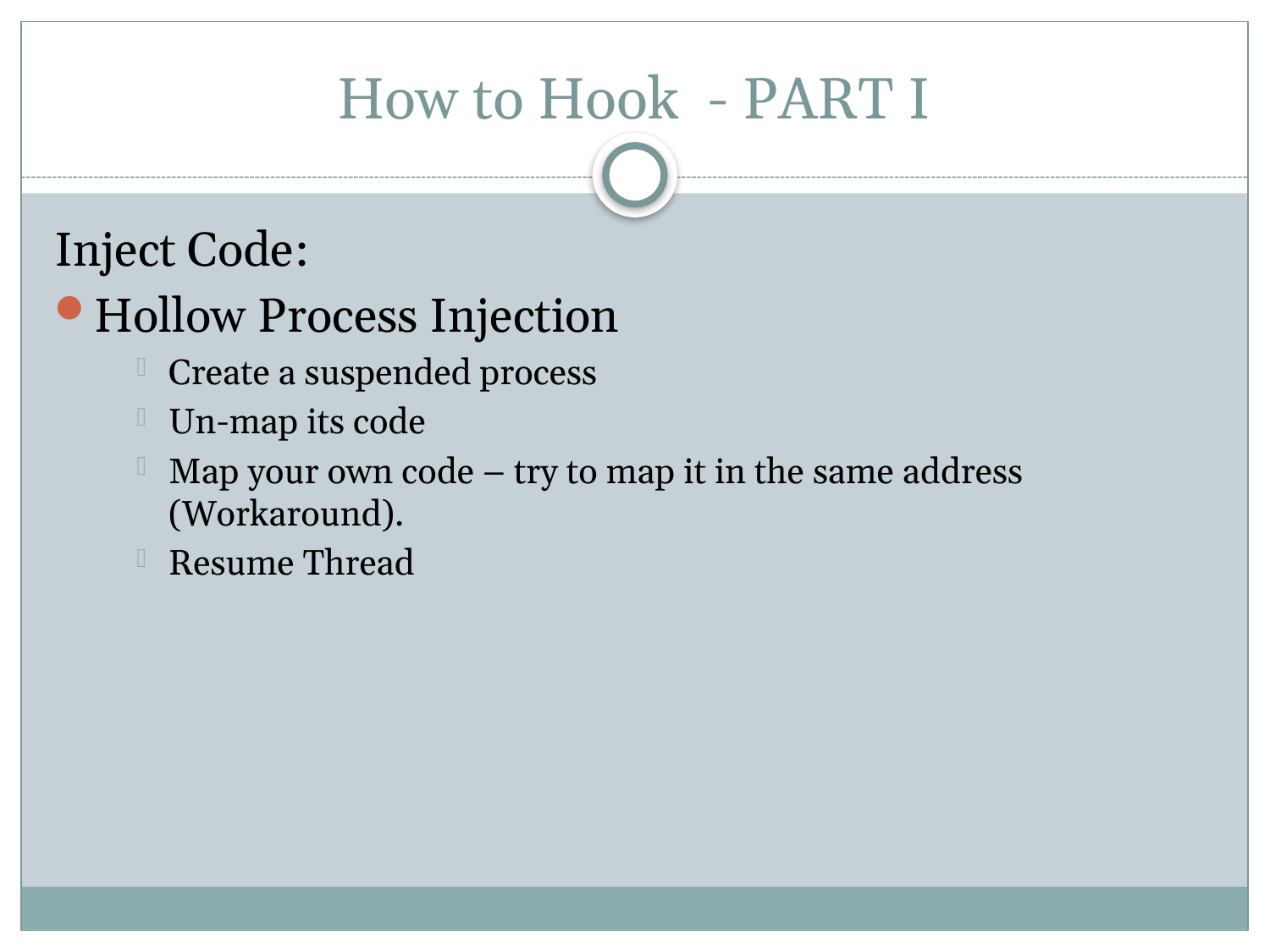

# How to Hook  - PART I
Inject Code:
Hollow Process Injection
Create a suspended process
Un-map its code
Map your own code – try to map it in the same address (Workaround).
Resume Thread